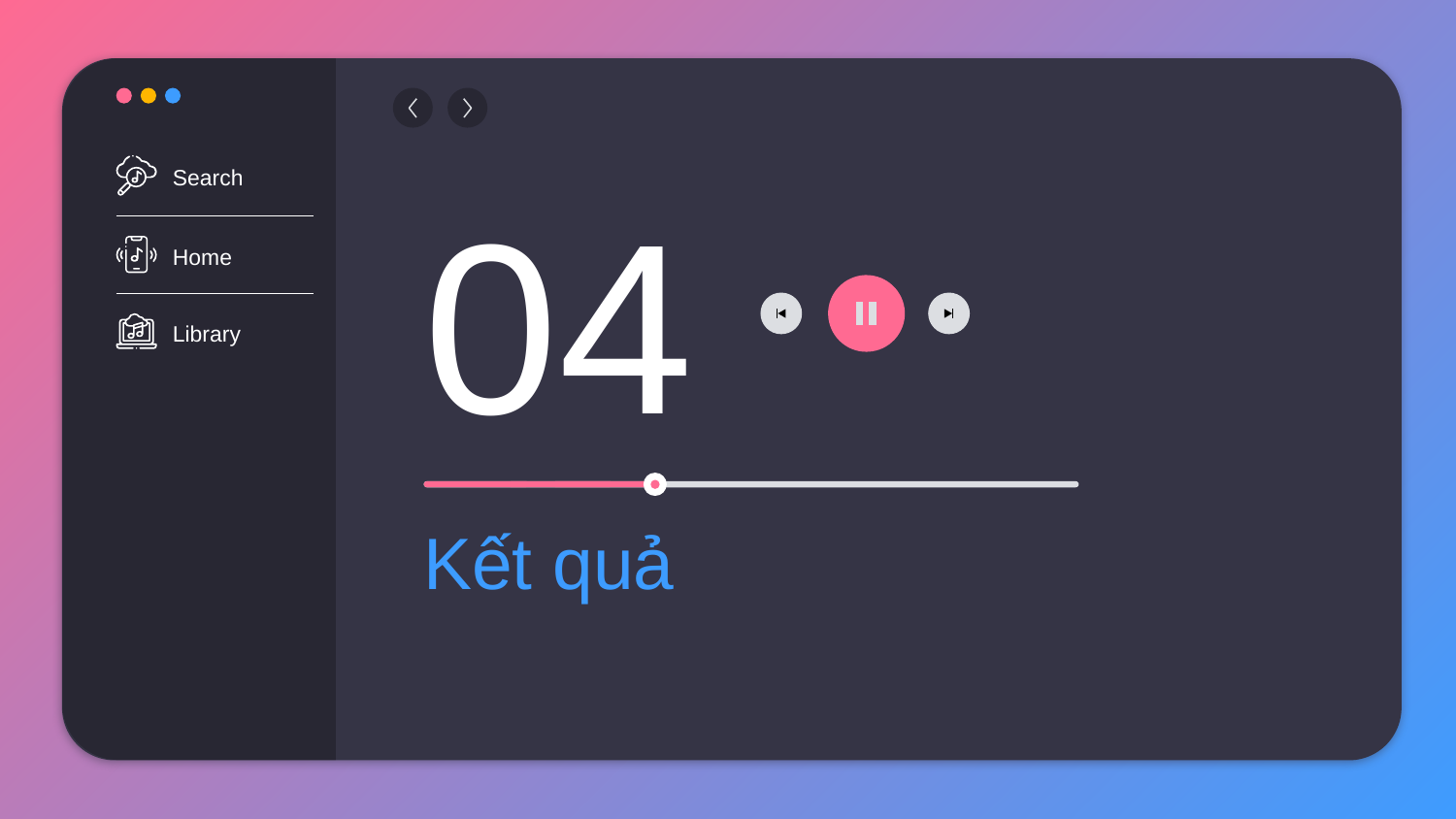

Search

Home

Library

04

# Kết quả